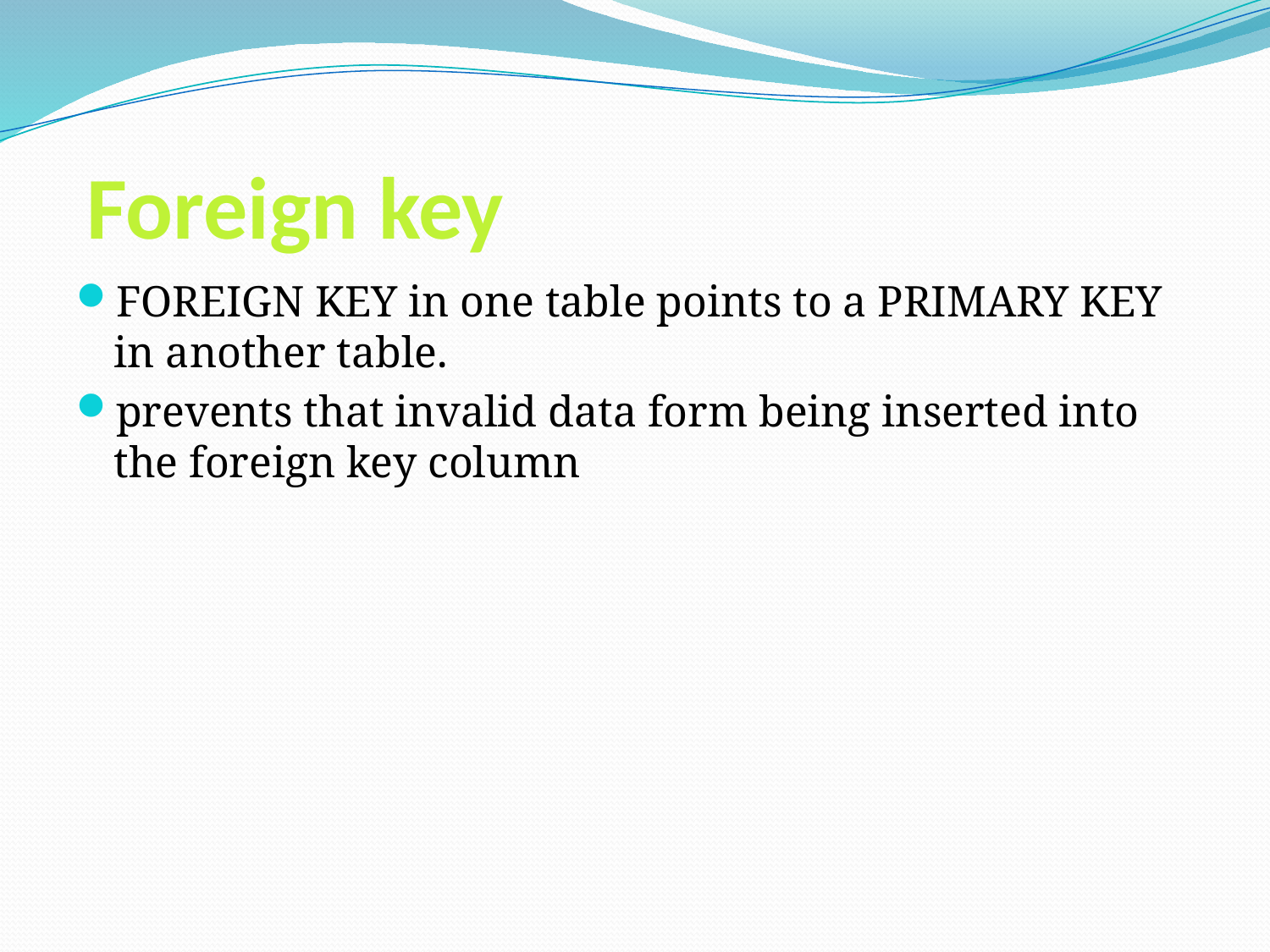

# Foreign key
FOREIGN KEY in one table points to a PRIMARY KEY in another table.
prevents that invalid data form being inserted into the foreign key column